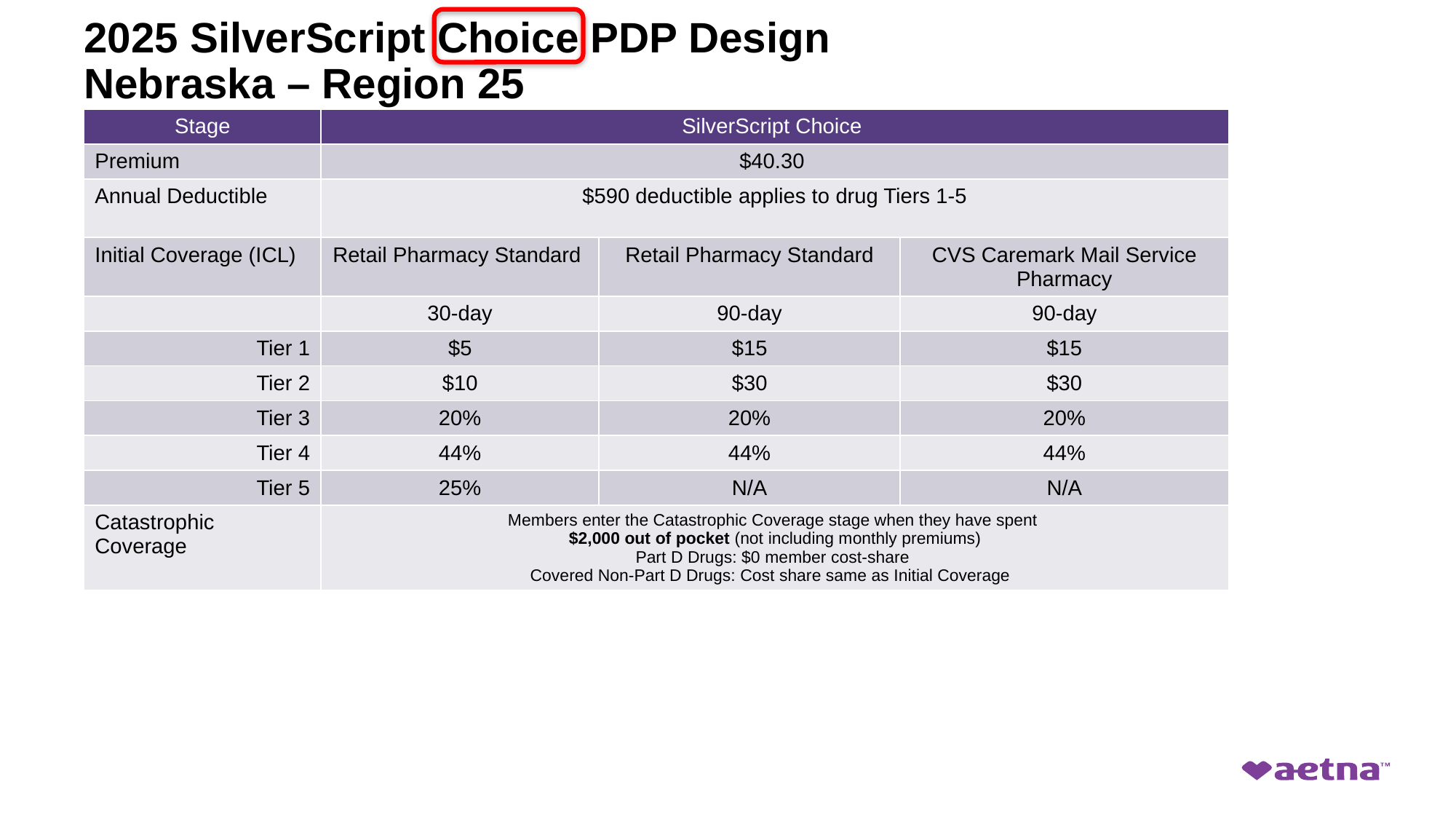

# 2025 SilverScript Choice PDP Design Nebraska – Region 25
| Stage | SilverScript Choice |  |  |
| --- | --- | --- | --- |
| Premium | $40.30 |  |  |
| Annual Deductible | $590 deductible applies to drug Tiers 1-5 |  |  |
| Initial Coverage (ICL) | Retail Pharmacy Standard | Retail Pharmacy Standard | CVS Caremark Mail Service Pharmacy |
|  | 30-day | 90-day | 90-day |
| Tier 1 | $5 | $15 | $15 |
| Tier 2 | $10 | $30 | $30 |
| Tier 3 | 20% | 20% | 20% |
| Tier 4 | 44% | 44% | 44% |
| Tier 5 | 25% | N/A | N/A |
| Catastrophic Coverage | Members enter the Catastrophic Coverage stage when they have spent $2,000 out of pocket (not including monthly premiums) Part D Drugs: $0 member cost-share Covered Non-Part D Drugs: Cost share same as Initial Coverage |  |  |